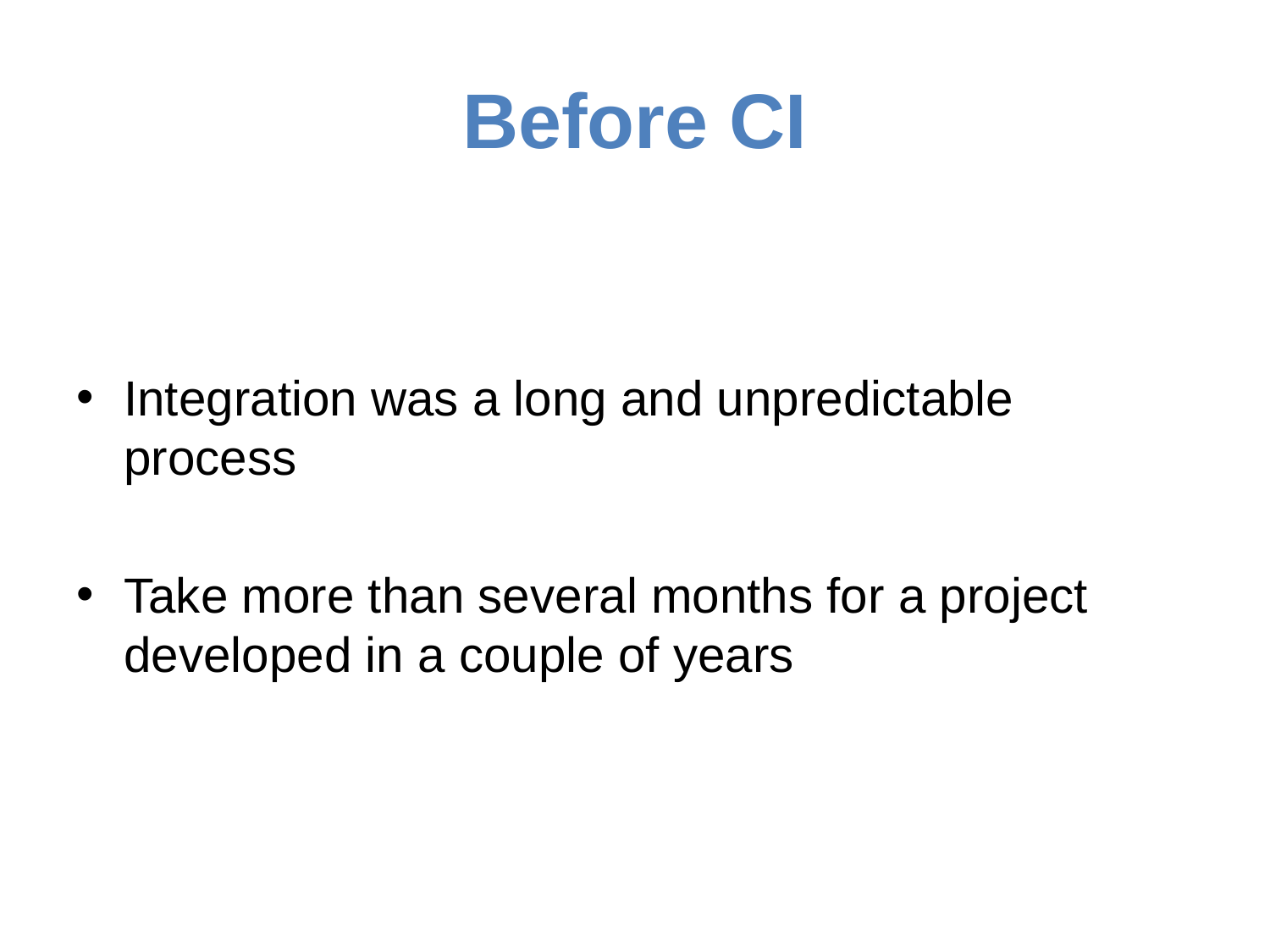

# Before CI

Integration was a long and unpredictable process

Take more than several months for a project developed in a couple of years